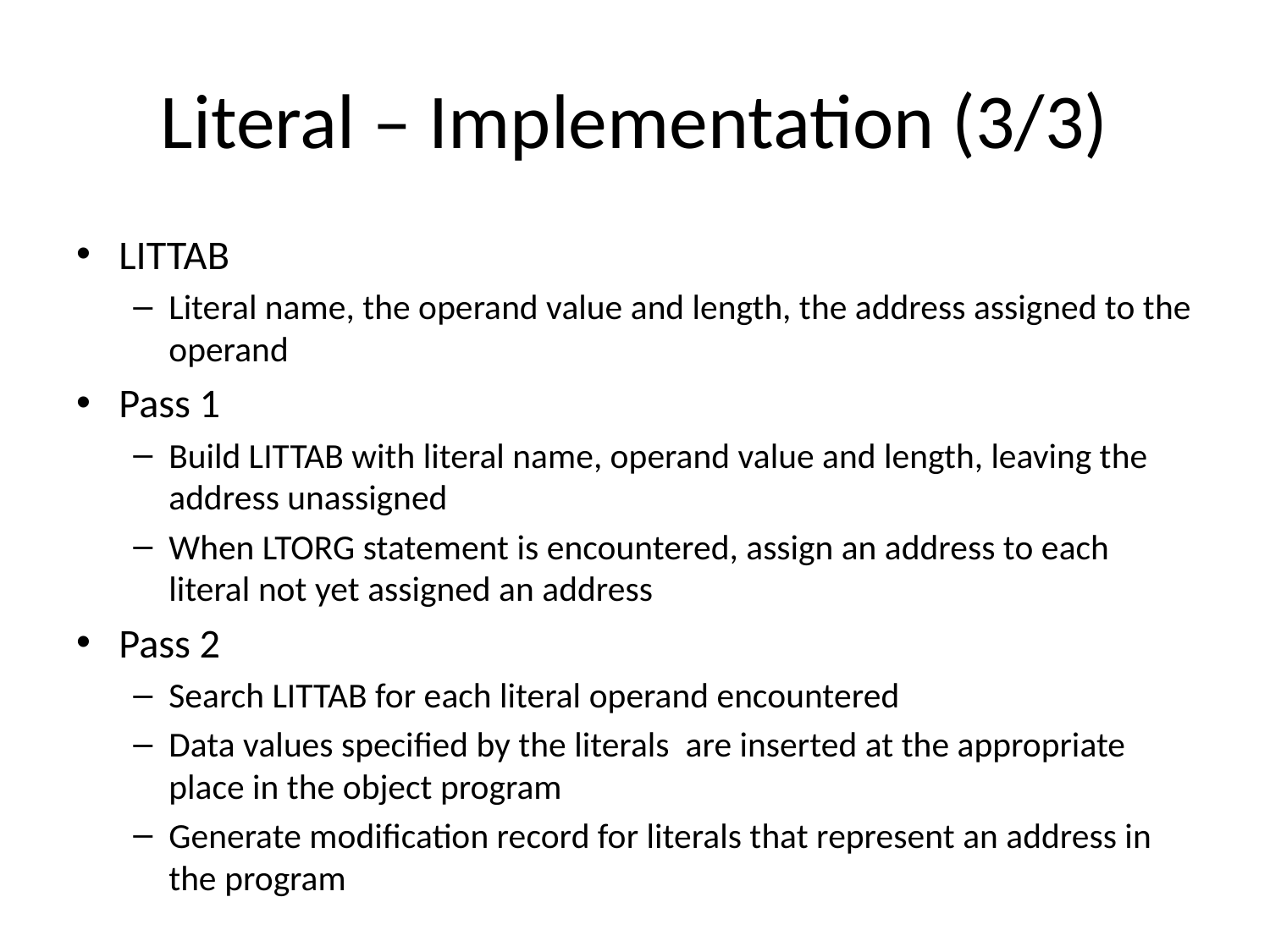

# Literal – Implementation (3/3)
LITTAB
Literal name, the operand value and length, the address assigned to the operand
Pass 1
Build LITTAB with literal name, operand value and length, leaving the address unassigned
When LTORG statement is encountered, assign an address to each literal not yet assigned an address
Pass 2
Search LITTAB for each literal operand encountered
Data values specified by the literals  are inserted at the appropriate place in the object program
Generate modification record for literals that represent an address in the program